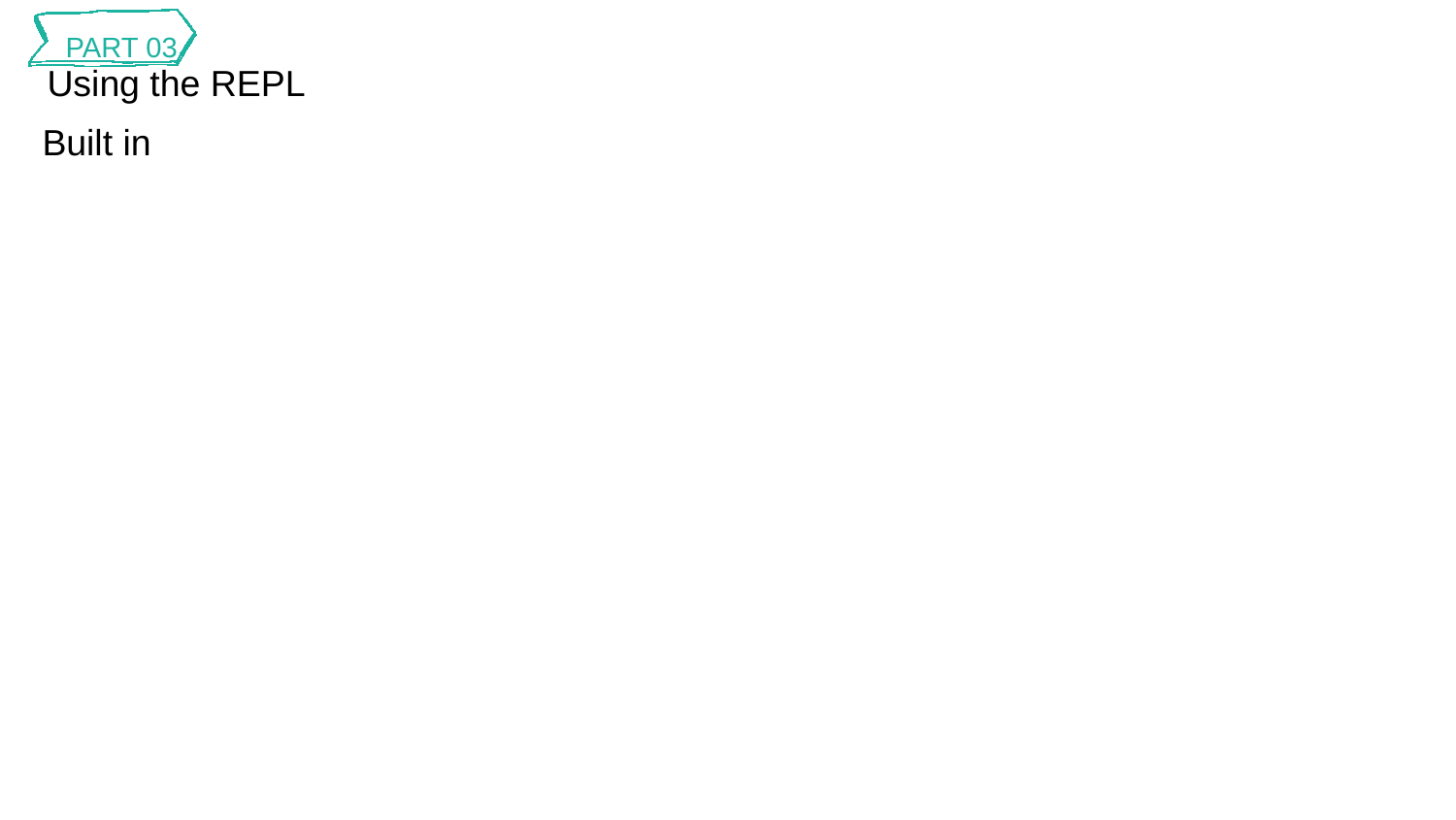

Using the REPL

PART 03
Built in